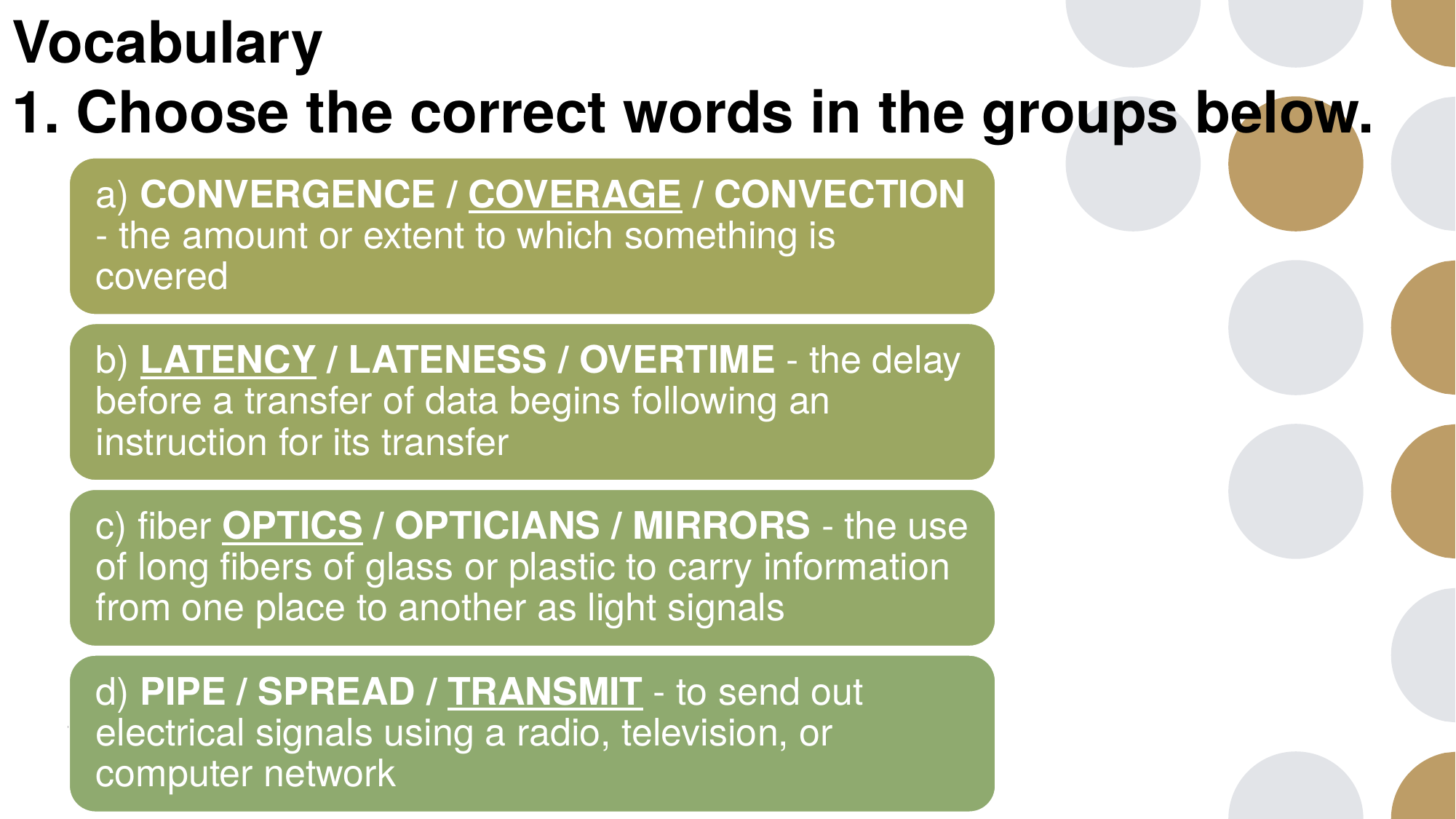

# Vocabulary 1. Choose the correct words in the groups below.

a) CONVERGENCE / COVERAGE / CONVECTION - the amount or extent to which something is covered
b) LATENCY / LATENESS / OVERTIME - the delay before a transfer of data begins following an instruction for its transfer
c) fiber OPTICS / OPTICIANS / MIRRORS - the use of long fibers of glass or plastic to carry information from one place to another as light signals
d) PIPE / SPREAD / TRANSMIT - to send out electrical signals using a radio, television, or computer network
.